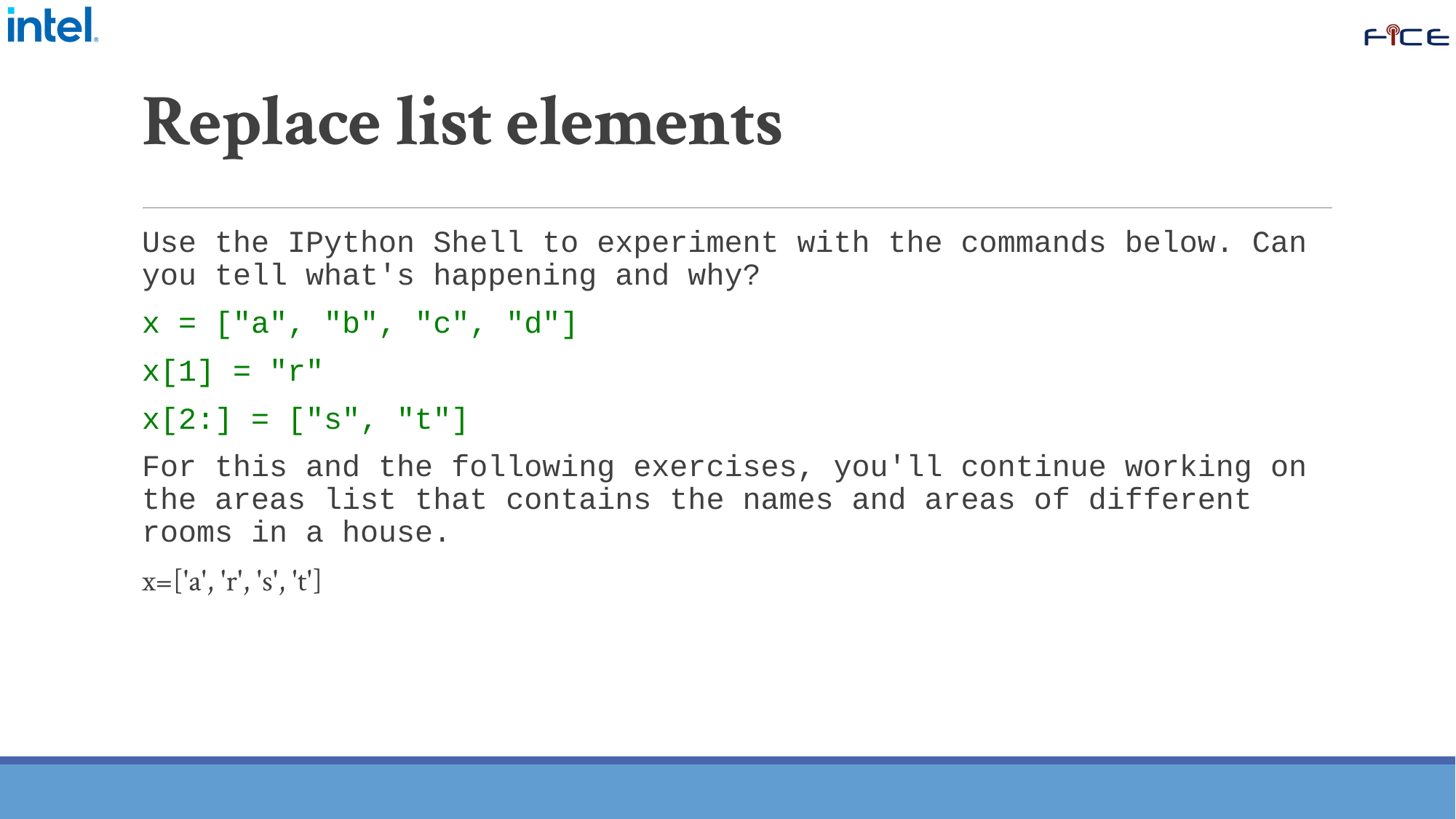

# Replace list elements
Use the IPython Shell to experiment with the commands below. Can you tell what's happening and why?
x = ["a", "b", "c", "d"]
x[1] = "r"
x[2:] = ["s", "t"]
For this and the following exercises, you'll continue working on the areas list that contains the names and areas of different rooms in a house.
x=['a', 'r', 's', 't']